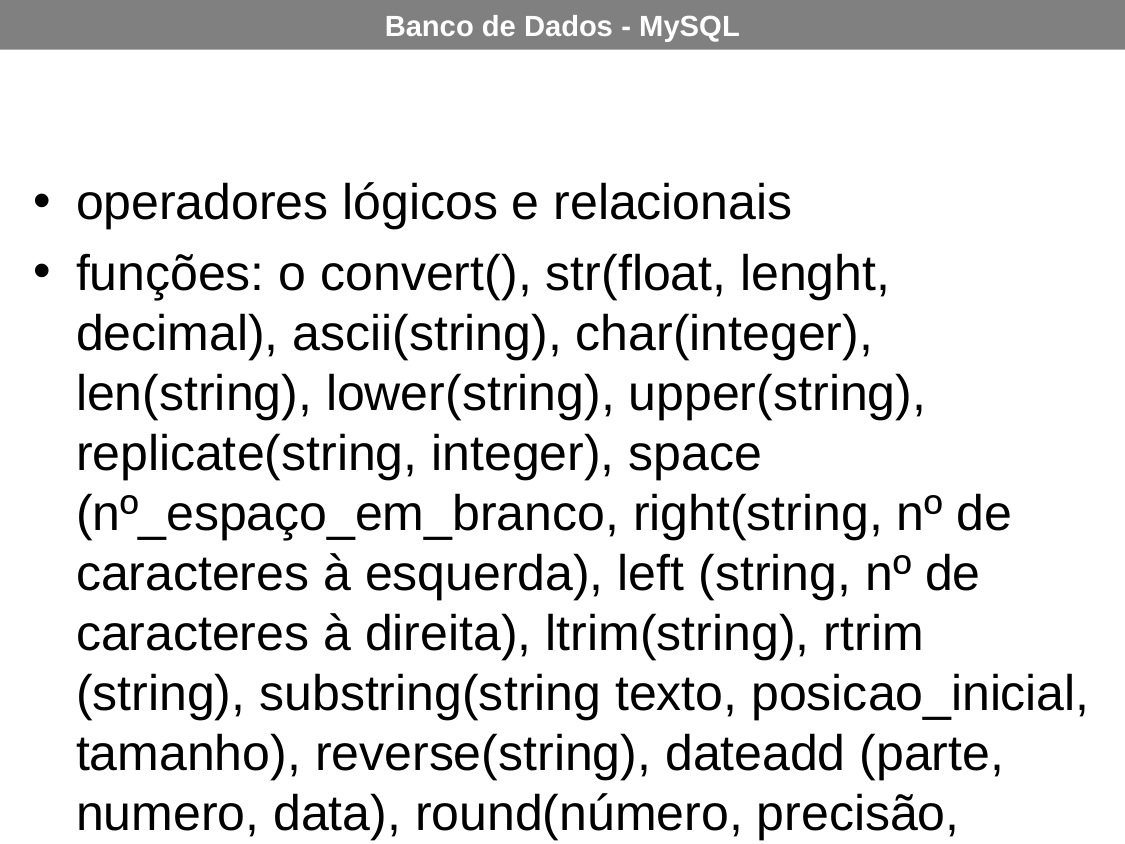

operadores lógicos e relacionais
funções: o convert(), str(float, lenght, decimal), ascii(string), char(integer), len(string), lower(string), upper(string), replicate(string, integer), space (nº_espaço_em_branco, right(string, nº de caracteres à esquerda), left (string, nº de caracteres à direita), ltrim(string), rtrim (string), substring(string texto, posicao_inicial, tamanho), reverse(string), dateadd (parte, numero, data), round(número, precisão, arredondar ou truncar), isnull(valor1, valor a ser retornado), isnumeric(expressao), case, count, avg( [distinct │all] n), max( [distinct │all] n), min( [distinct │all] n), sum( [distinct │all] n)